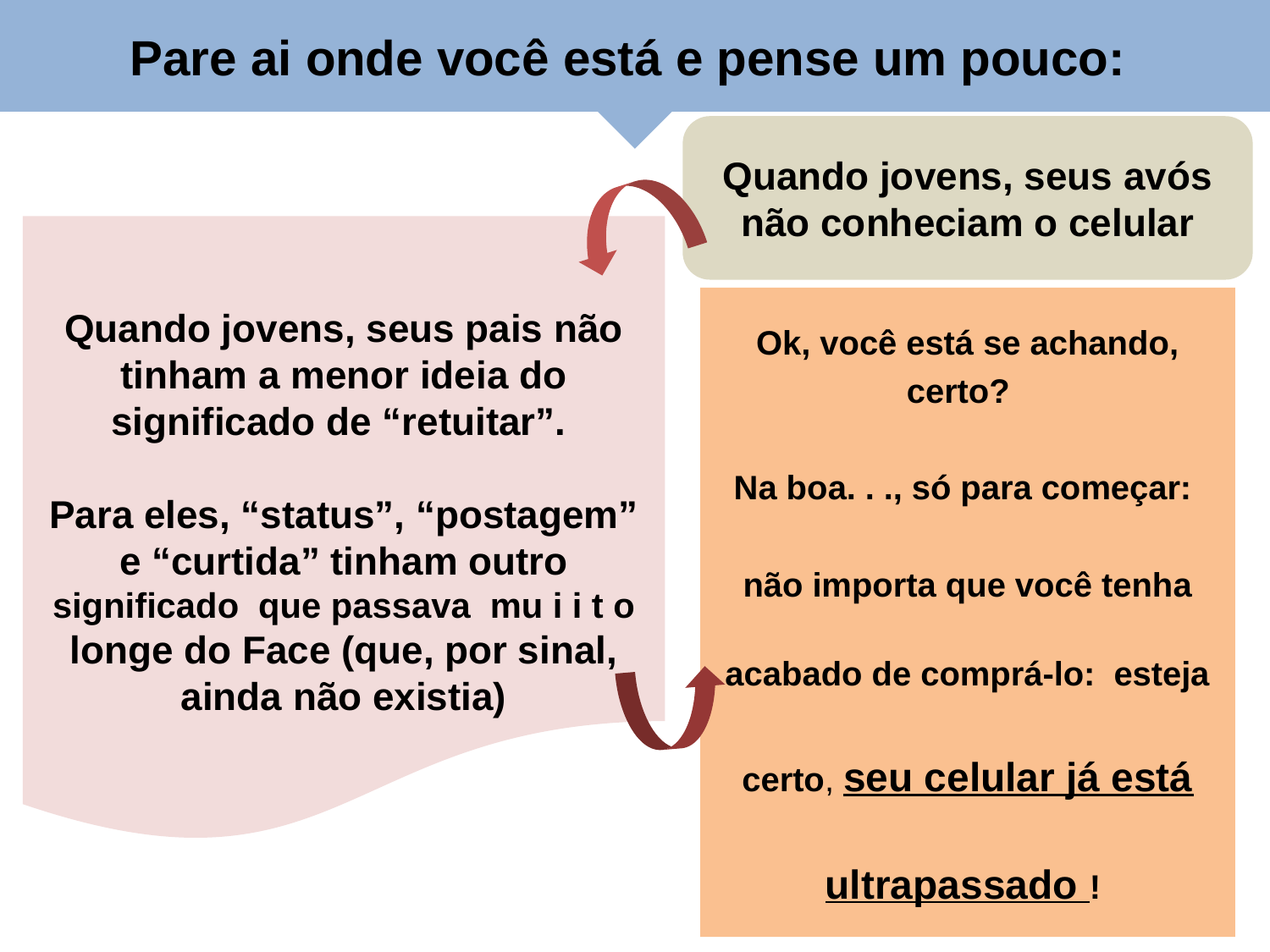

Pare ai onde você está e pense um pouco:
Quando jovens, seus avós não conheciam o celular

Quando jovens, seus pais não tinham a menor ideia do significado de “retuitar”.

Para eles, “status”, “postagem” e “curtida” tinham outro significado  que passava  mu i i t o longe do Face (que, por sinal, ainda não existia)

Ok, você está se achando, certo?
Na boa. . ., só para começar:
não importa que você tenha acabado de comprá-lo:  esteja certo, seu celular já está ultrapassado !

40